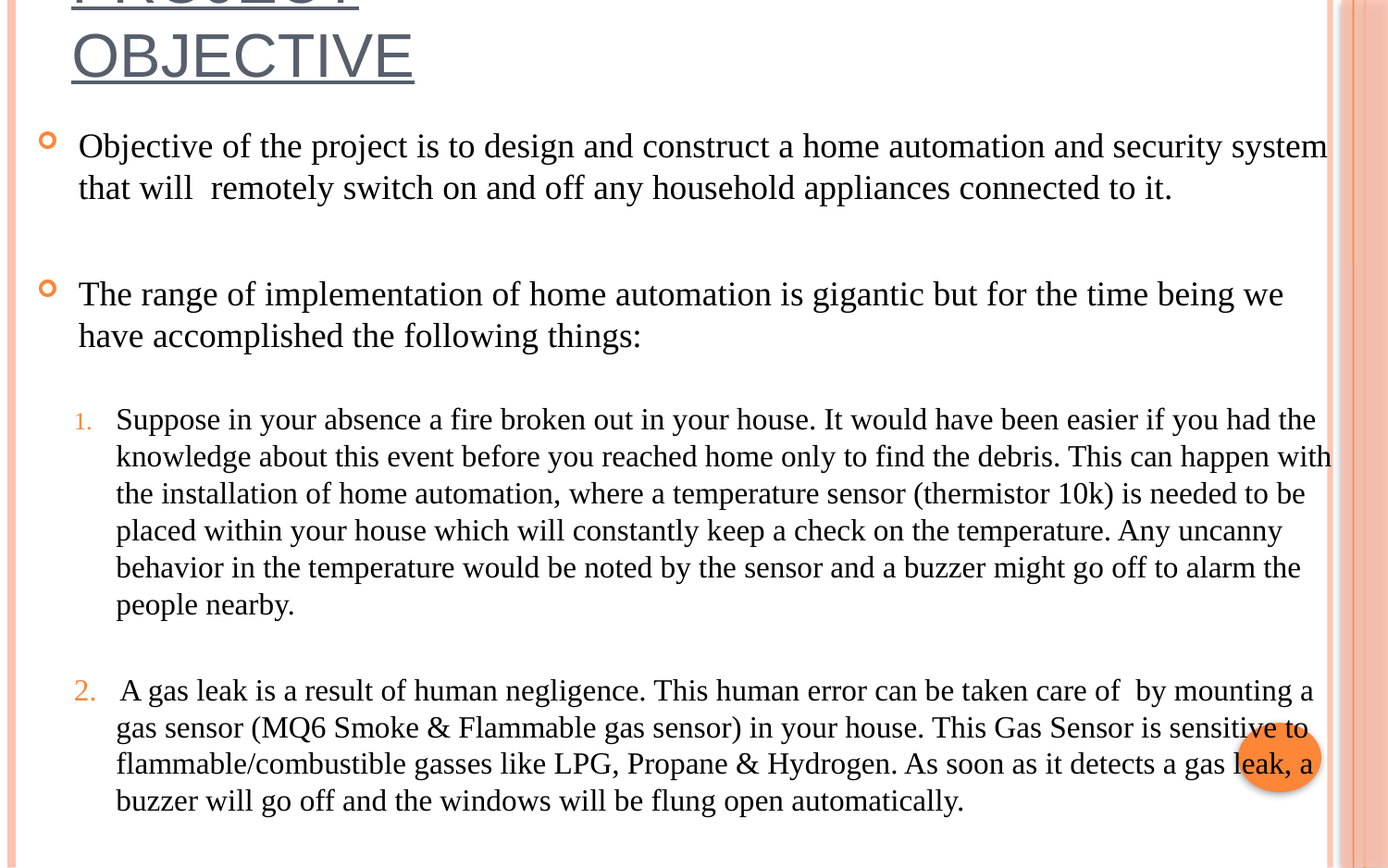

# Project Objective
Objective of the project is to design and construct a home automation and security system that will  remotely switch on and off any household appliances connected to it.

The range of implementation of home automation is gigantic but for the time being we have accomplished the following things:

Suppose in your absence a fire broken out in your house. It would have been easier if you had the knowledge about this event before you reached home only to find the debris. This can happen with the installation of home automation, where a temperature sensor (thermistor 10k) is needed to be placed within your house which will constantly keep a check on the temperature. Any uncanny behavior in the temperature would be noted by the sensor and a buzzer might go off to alarm the people nearby.

2.   A gas leak is a result of human negligence. This human error can be taken care of  by mounting a gas sensor (MQ6 Smoke & Flammable gas sensor) in your house. This Gas Sensor is sensitive to flammable/combustible gasses like LPG, Propane & Hydrogen. As soon as it detects a gas leak, a buzzer will go off and the windows will be flung open automatically.